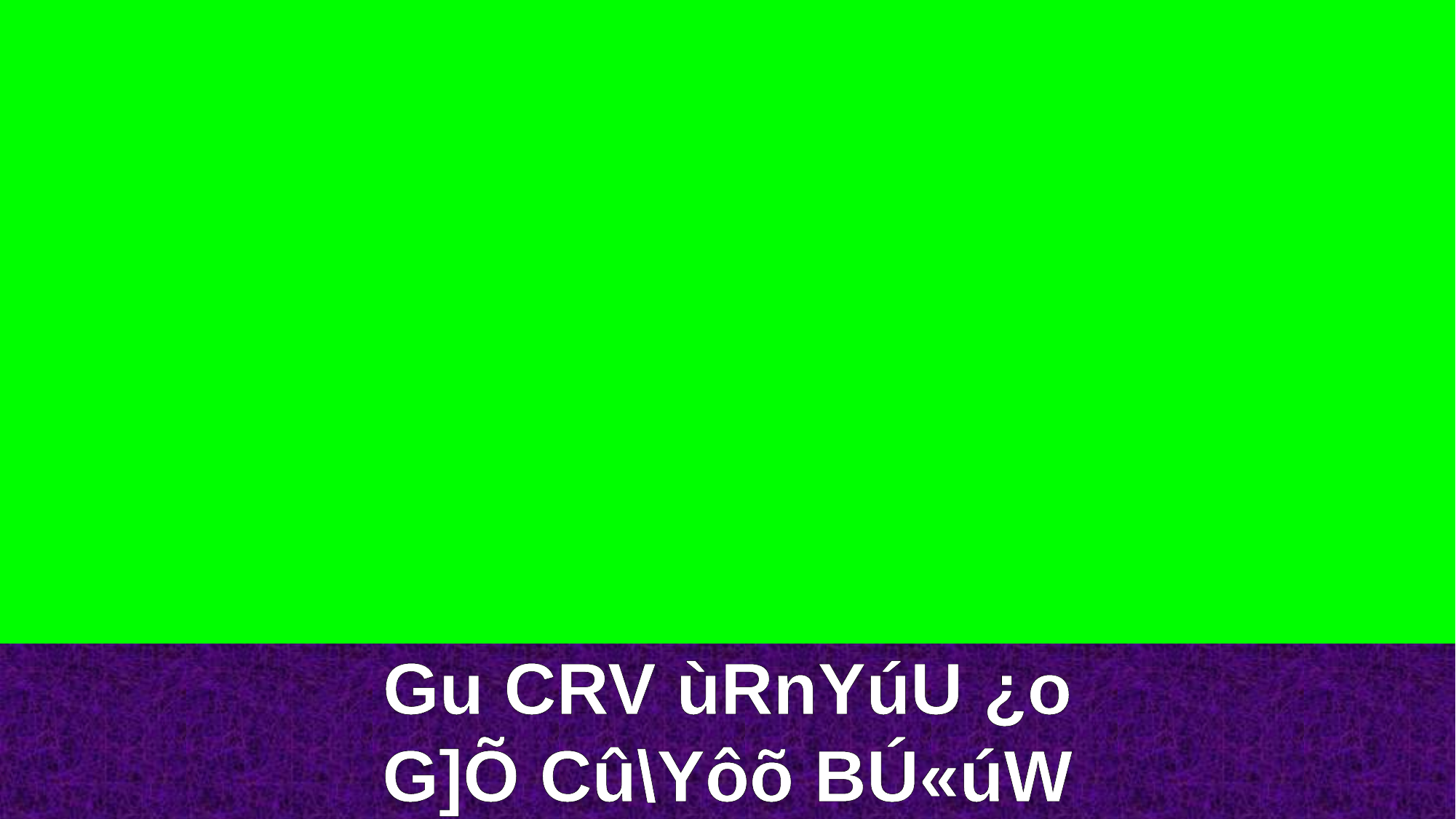

Gu CRV ùRnYúU ¿o
G]Õ Cû\Yôõ BÚ«úW